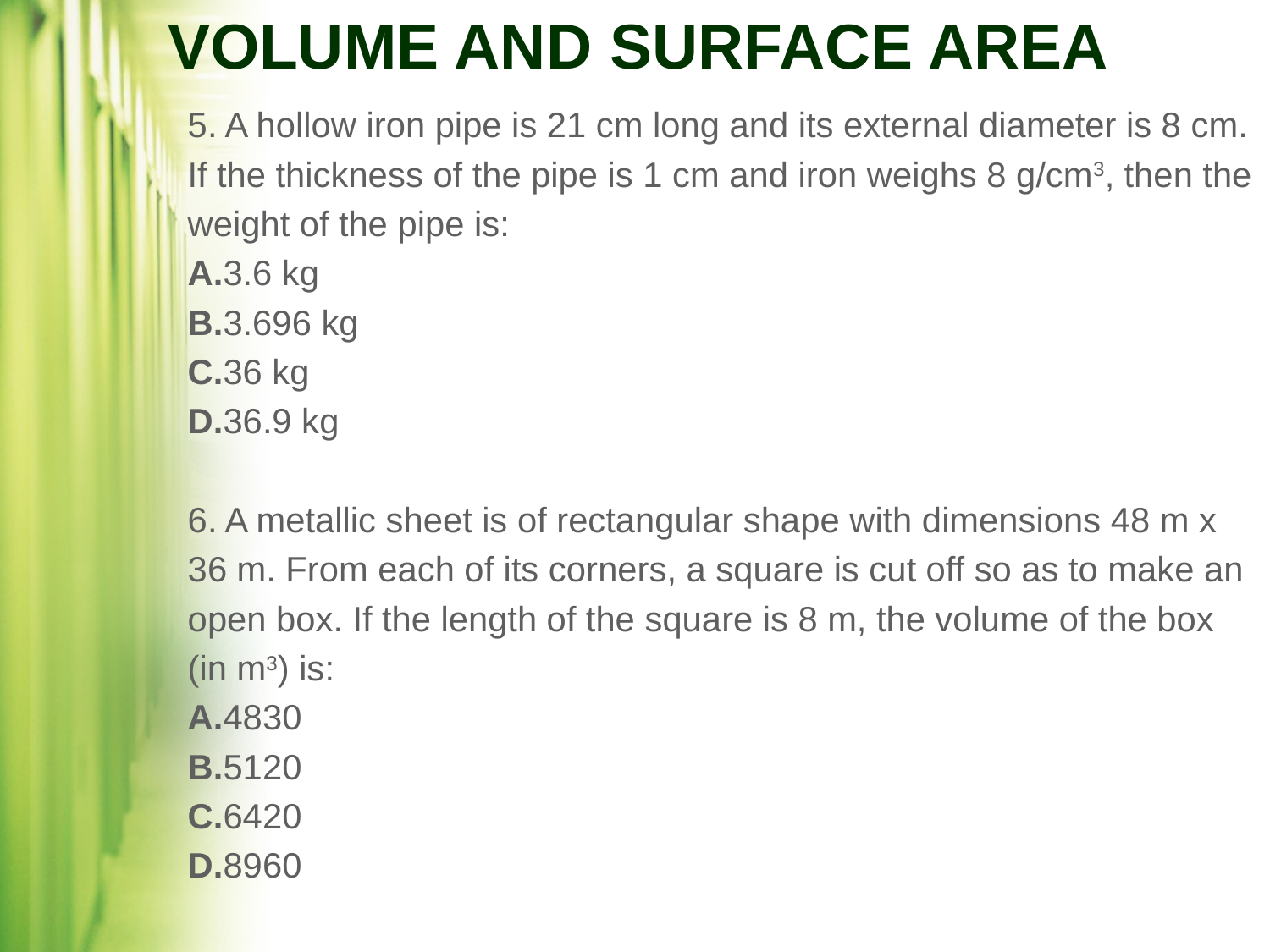

# VOLUME AND SURFACE AREA
5. A hollow iron pipe is 21 cm long and its external diameter is 8 cm.
If the thickness of the pipe is 1 cm and iron weighs 8 g/cm3, then the
weight of the pipe is:
A.3.6 kg
B.3.696 kg
C.36 kg
D.36.9 kg

6. A metallic sheet is of rectangular shape with dimensions 48 m x
36 m. From each of its corners, a square is cut off so as to make an
open box. If the length of the square is 8 m, the volume of the box
(in m3) is:
A.4830
B.5120
C.6420
D.8960